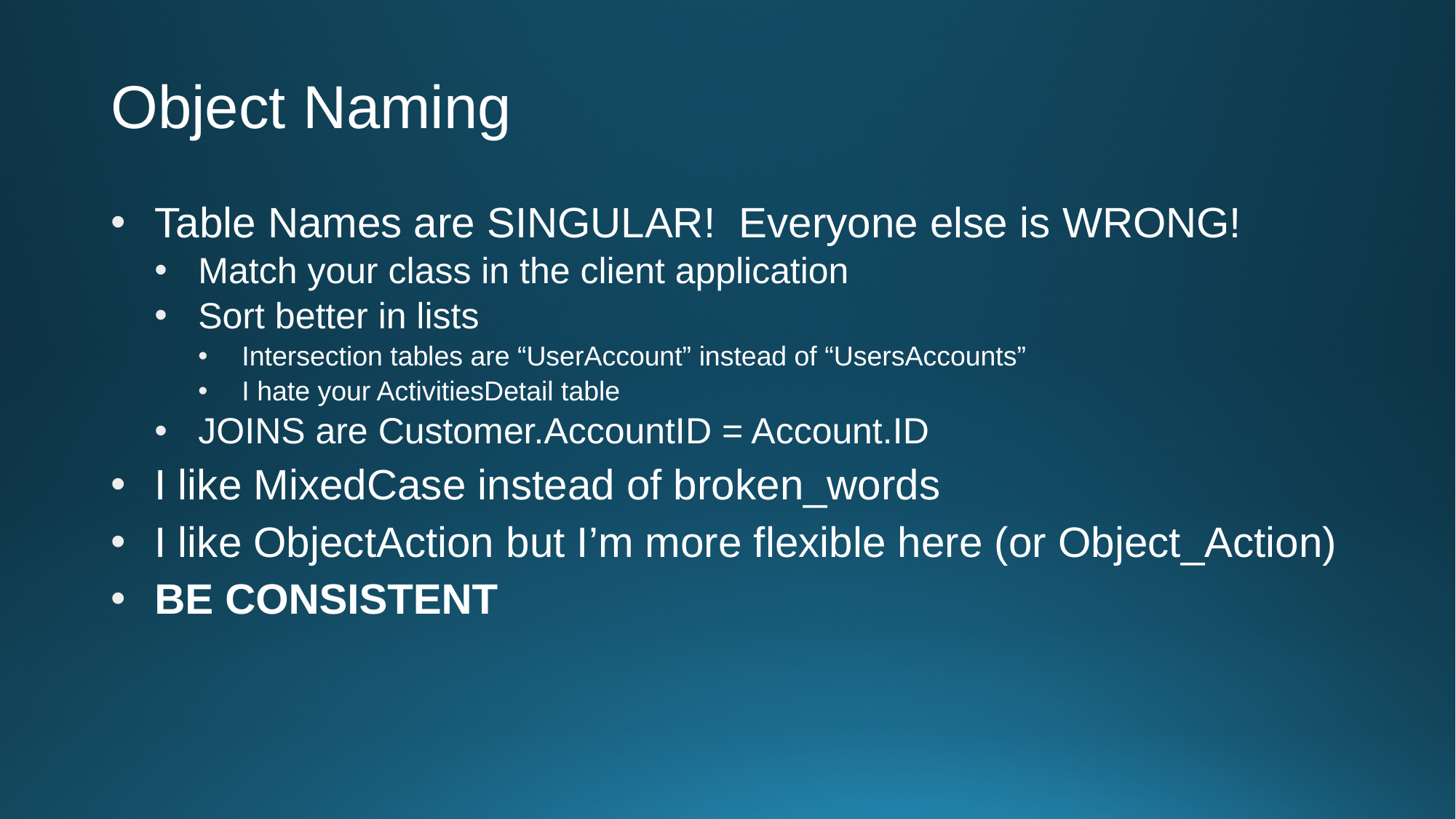

# Object Naming
Table Names are SINGULAR!  Everyone else is WRONG!
Match your class in the client application
Sort better in lists
Intersection tables are “UserAccount” instead of “UsersAccounts”
I hate your ActivitiesDetail table
JOINS are Customer.AccountID = Account.ID
I like MixedCase instead of broken_words
I like ObjectAction but I’m more flexible here (or Object_Action)
BE CONSISTENT